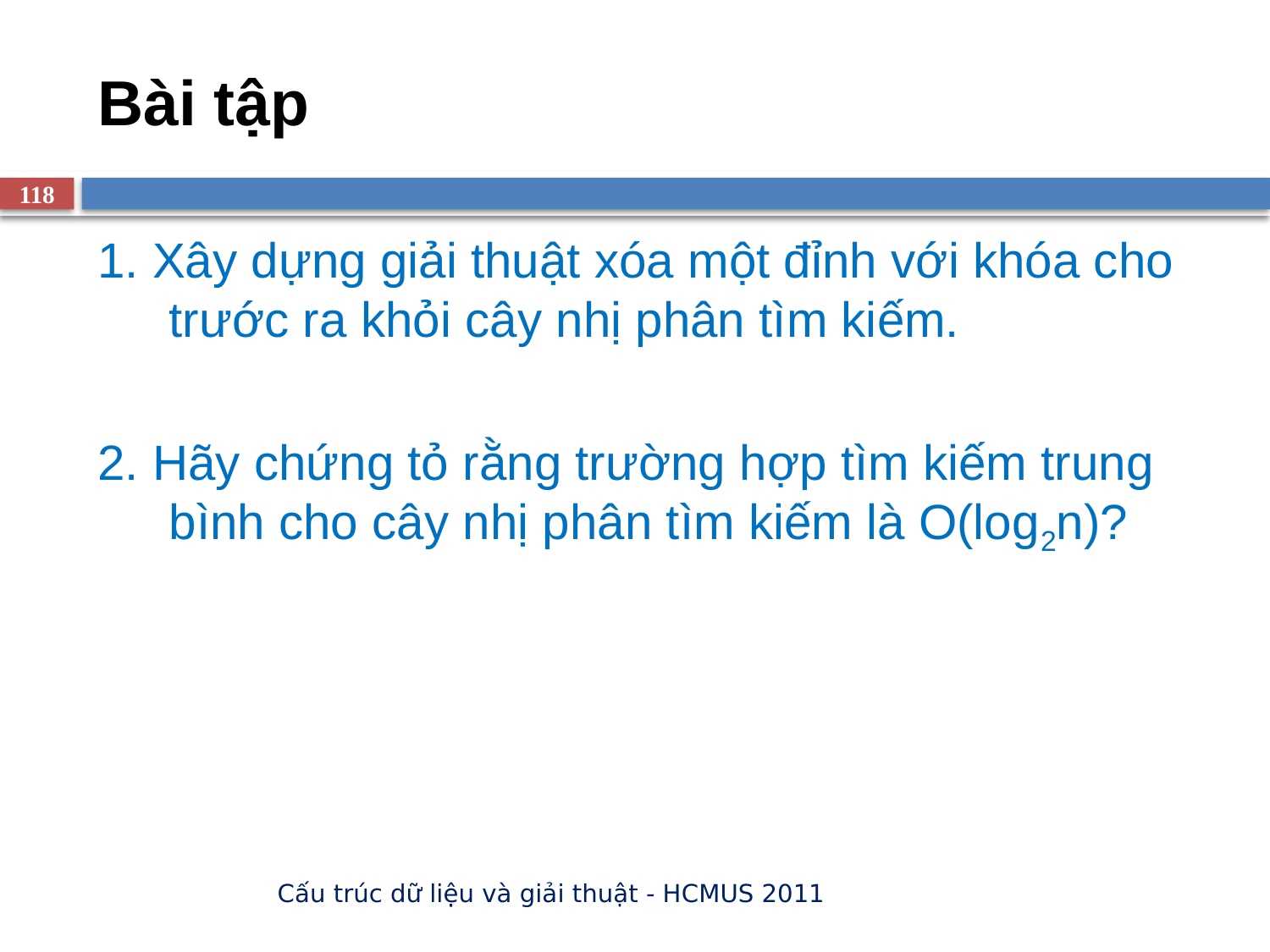

# Bài tập
118
1. Xây dựng giải thuật xóa một đỉnh với khóa cho trước ra khỏi cây nhị phân tìm kiếm.

2. Hãy chứng tỏ rằng trường hợp tìm kiếm trung bình cho cây nhị phân tìm kiếm là O(log2n)?

Cấu trúc dữ liệu và giải thuật - HCMUS 2011